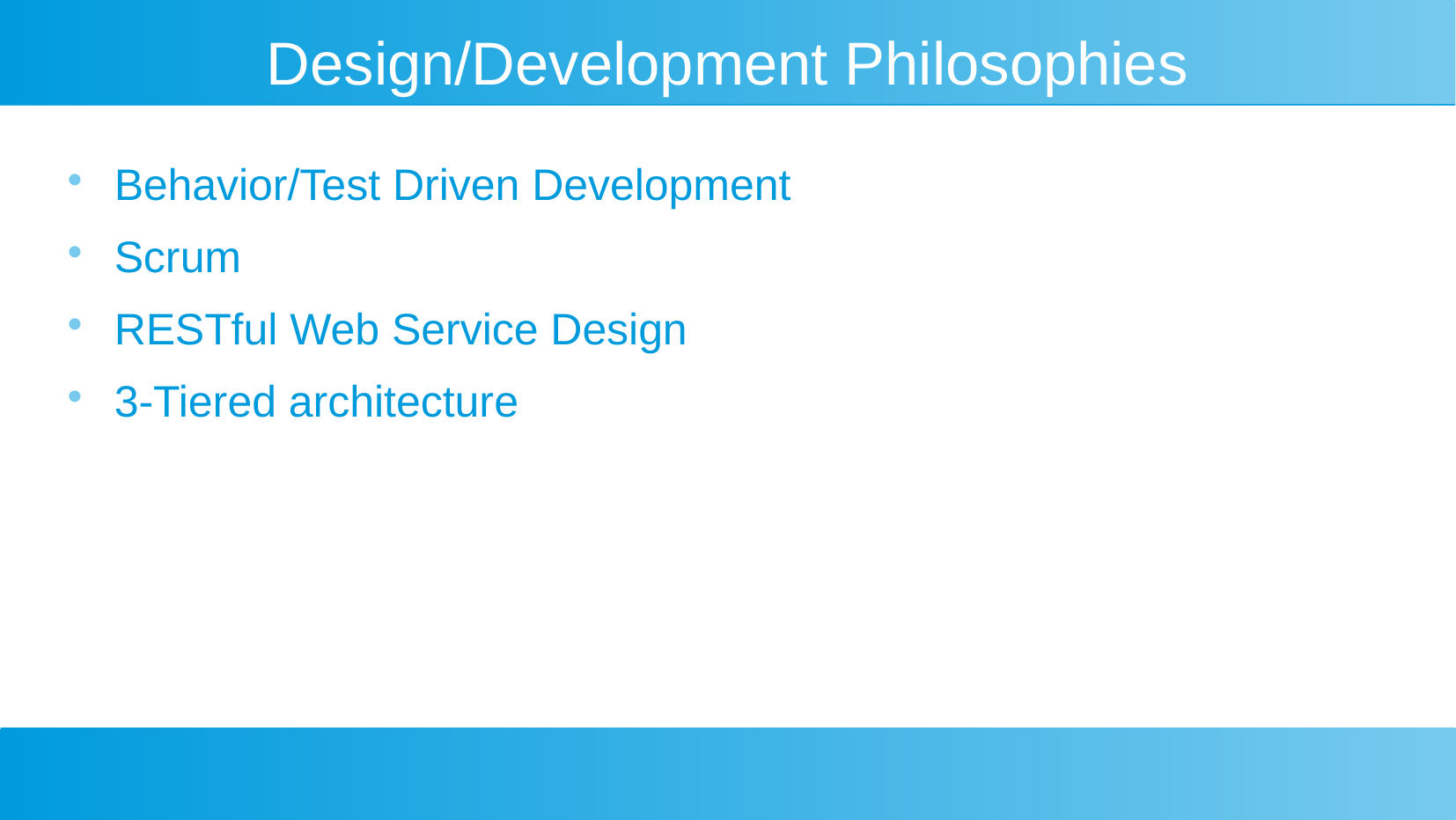

Design/Development Philosophies
Behavior/Test Driven Development
Scrum
RESTful Web Service Design
3-Tiered architecture